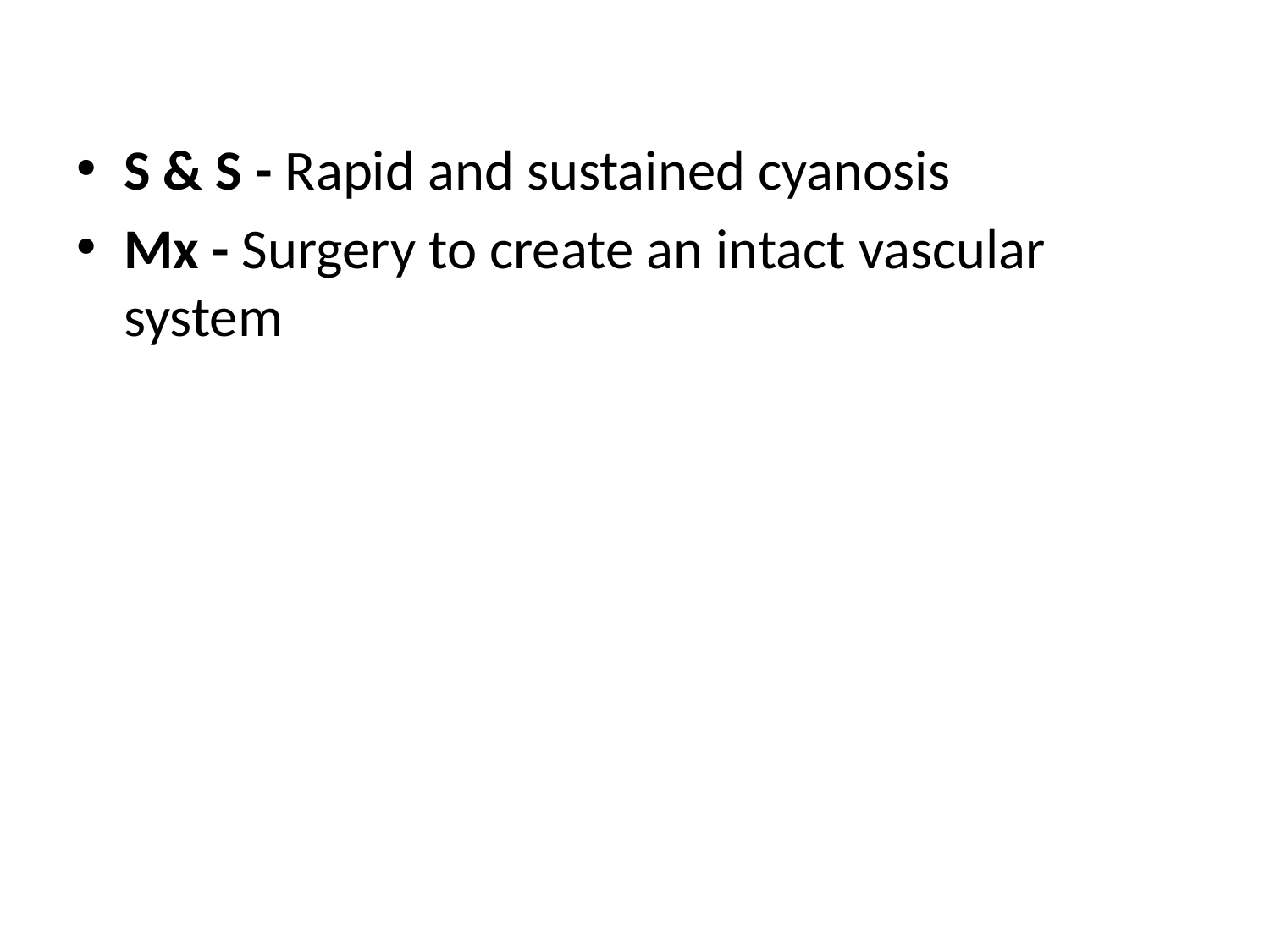

#
S & S - Rapid and sustained cyanosis
Mx - Surgery to create an intact vascular system